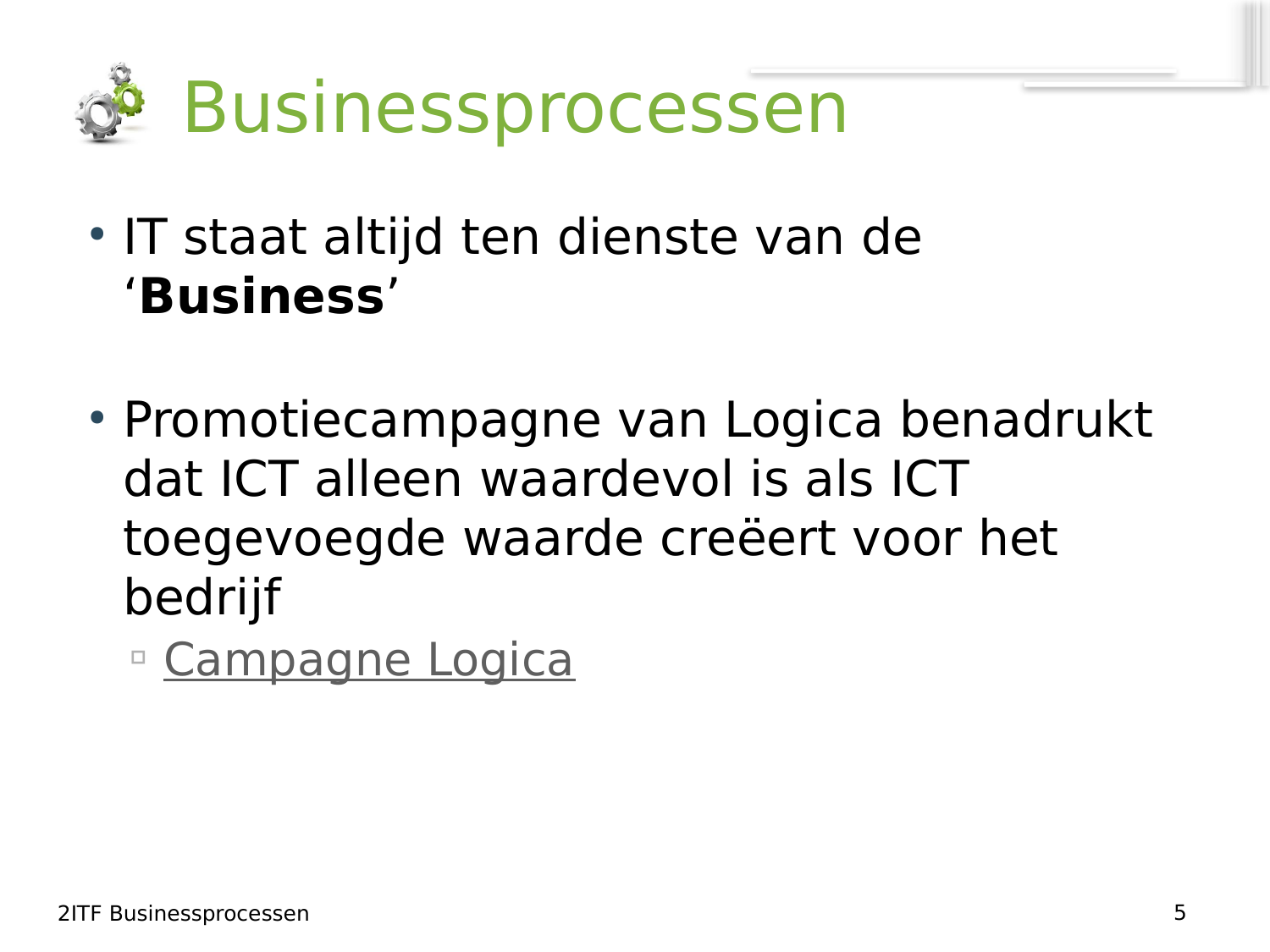

# Businessprocessen
IT staat altijd ten dienste van de ‘Business’
Promotiecampagne van Logica benadrukt dat ICT alleen waardevol is als ICT toegevoegde waarde creëert voor het bedrijf
Campagne Logica

5